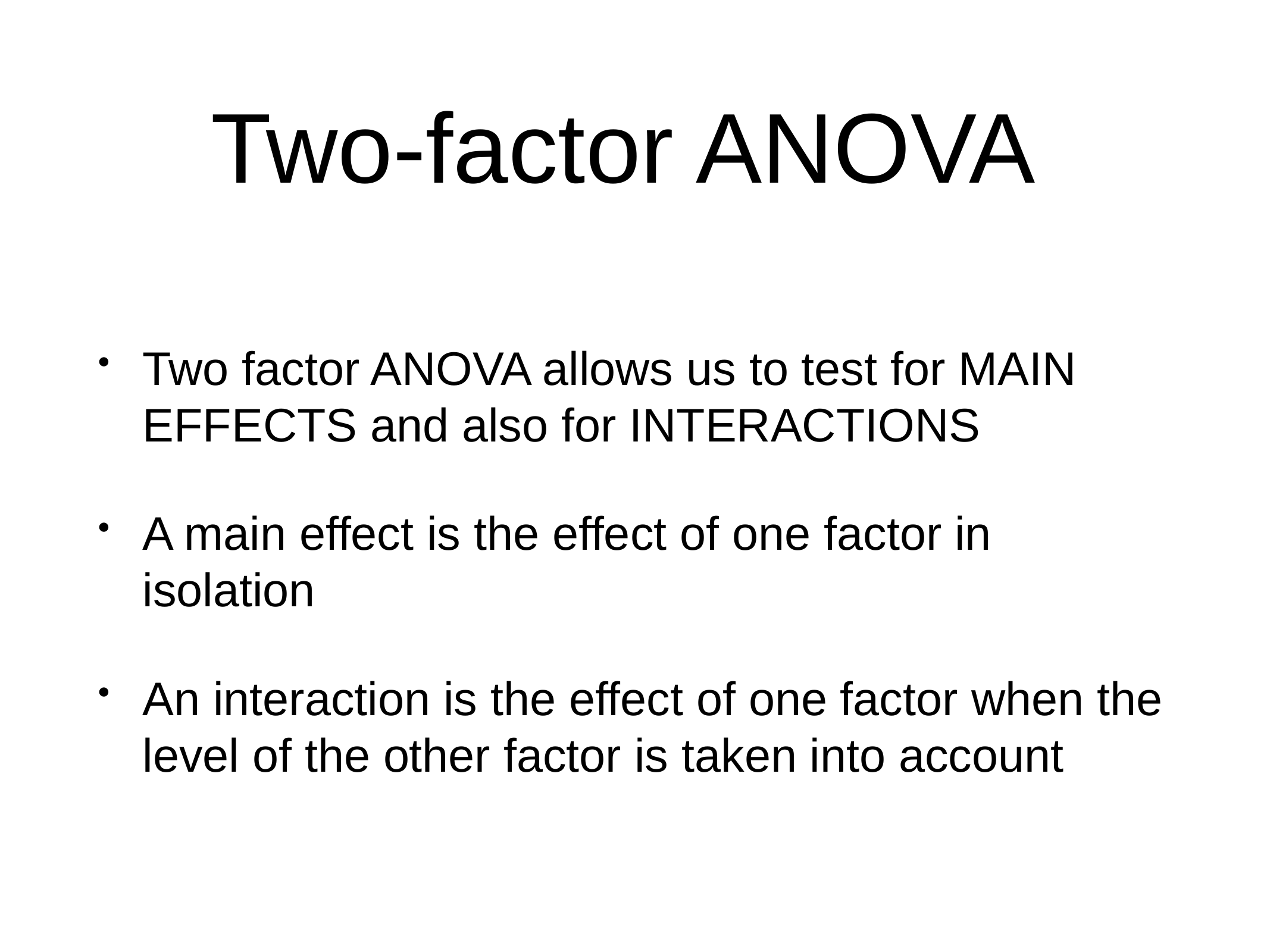

# Two-factor ANOVA
Two factor ANOVA allows us to test for MAIN EFFECTS and also for INTERACTIONS
A main effect is the effect of one factor in isolation
An interaction is the effect of one factor when the level of the other factor is taken into account